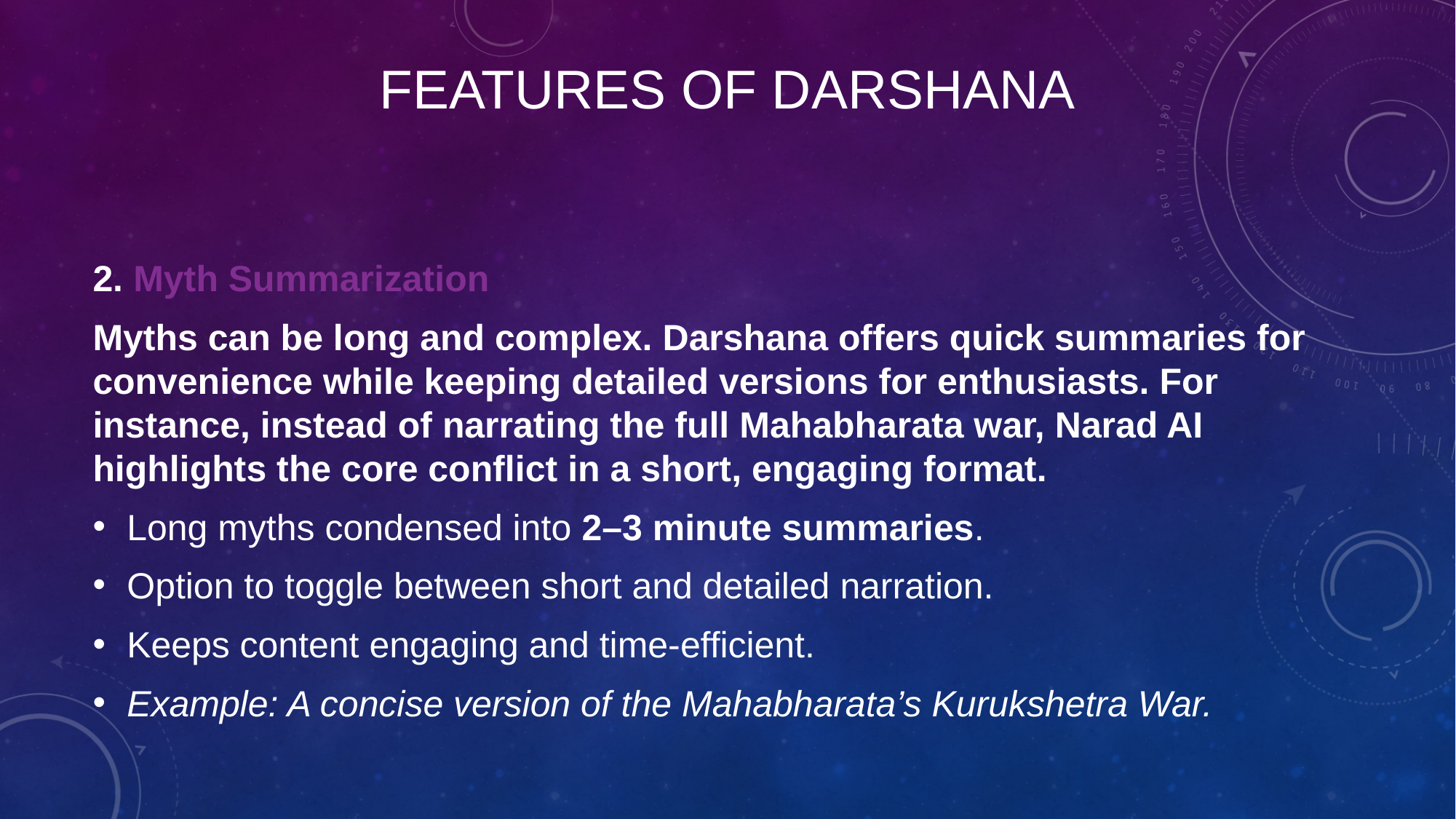

# Features of Darshana
2. Myth Summarization
Myths can be long and complex. Darshana offers quick summaries for convenience while keeping detailed versions for enthusiasts. For instance, instead of narrating the full Mahabharata war, Narad AI highlights the core conflict in a short, engaging format.
Long myths condensed into 2–3 minute summaries.
Option to toggle between short and detailed narration.
Keeps content engaging and time-efficient.
Example: A concise version of the Mahabharata’s Kurukshetra War.